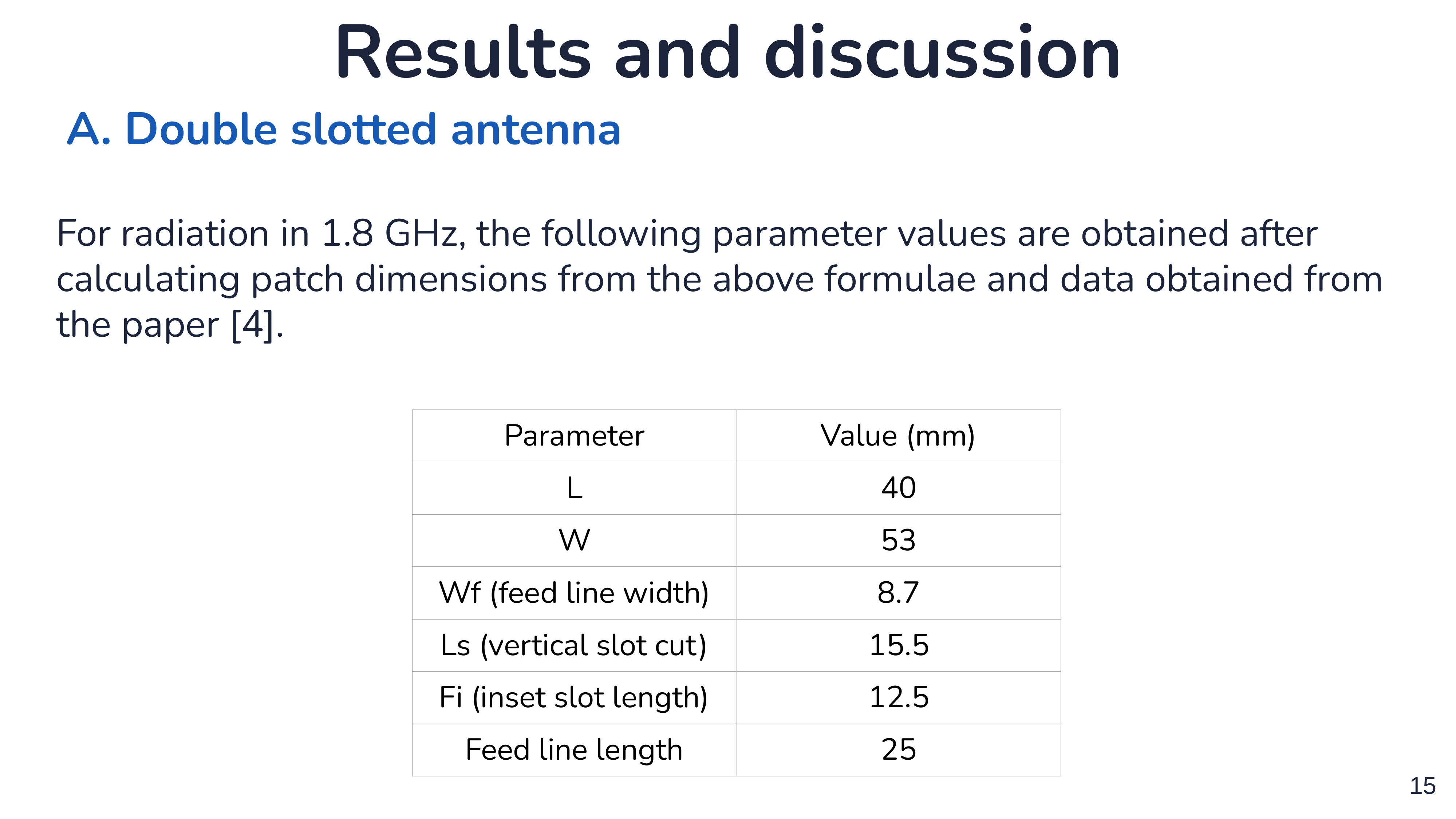

Results and discussion
   A. Double slotted antenna

For radiation in 1.8 GHz, the following parameter values are obtained after calculating patch dimensions from the above formulae and data obtained from the paper [4].

| Parameter | Value (mm) |
| --- | --- |
| L | 40 |
| W | 53 |
| Wf (feed line width) | 8.7 |
| Ls (vertical slot cut) | 15.5 |
| Fi (inset slot length) | 12.5 |
| Feed line length | 25 |
15